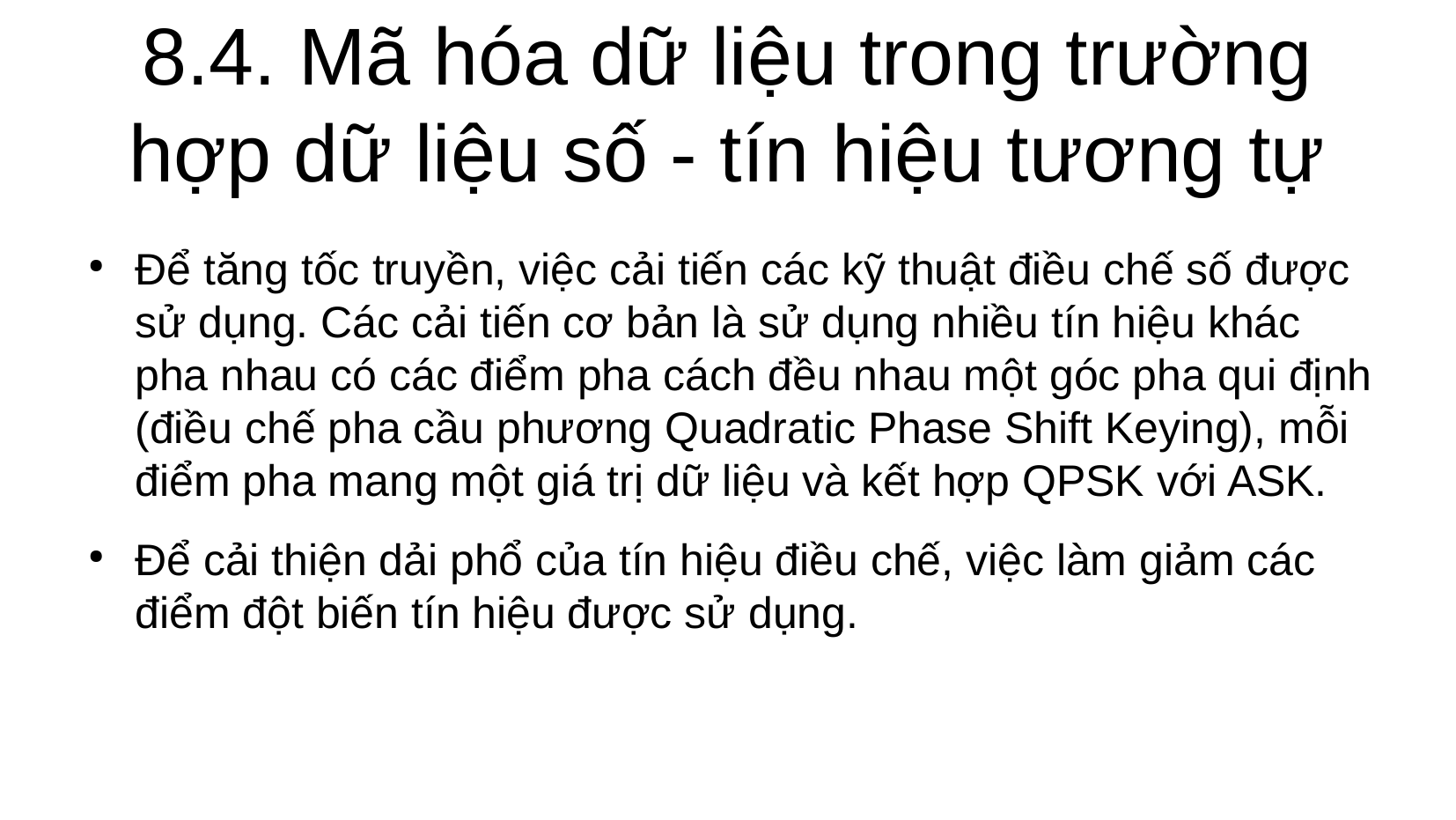

8.4. Mã hóa dữ liệu trong trường hợp dữ liệu số - tín hiệu tương tự
Để tăng tốc truyền, việc cải tiến các kỹ thuật điều chế số được sử dụng. Các cải tiến cơ bản là sử dụng nhiều tín hiệu khác pha nhau có các điểm pha cách đều nhau một góc pha qui định (điều chế pha cầu phương Quadratic Phase Shift Keying), mỗi điểm pha mang một giá trị dữ liệu và kết hợp QPSK với ASK.
Để cải thiện dải phổ của tín hiệu điều chế, việc làm giảm các điểm đột biến tín hiệu được sử dụng.